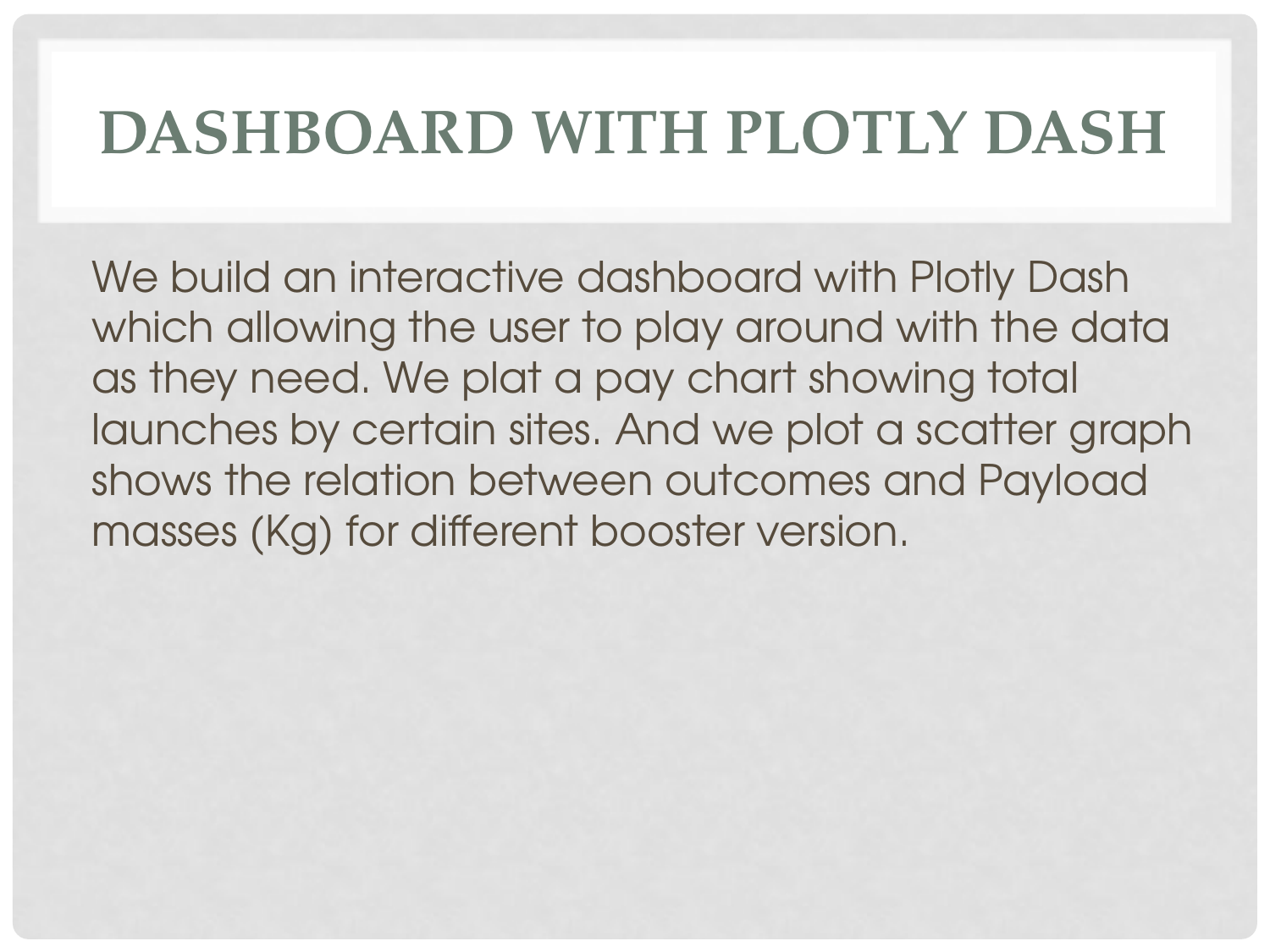

# Dashboard with Plotly Dash
We build an interactive dashboard with Plotly Dash which allowing the user to play around with the data as they need. We plat a pay chart showing total launches by certain sites. And we plot a scatter graph shows the relation between outcomes and Payload masses (Kg) for different booster version.